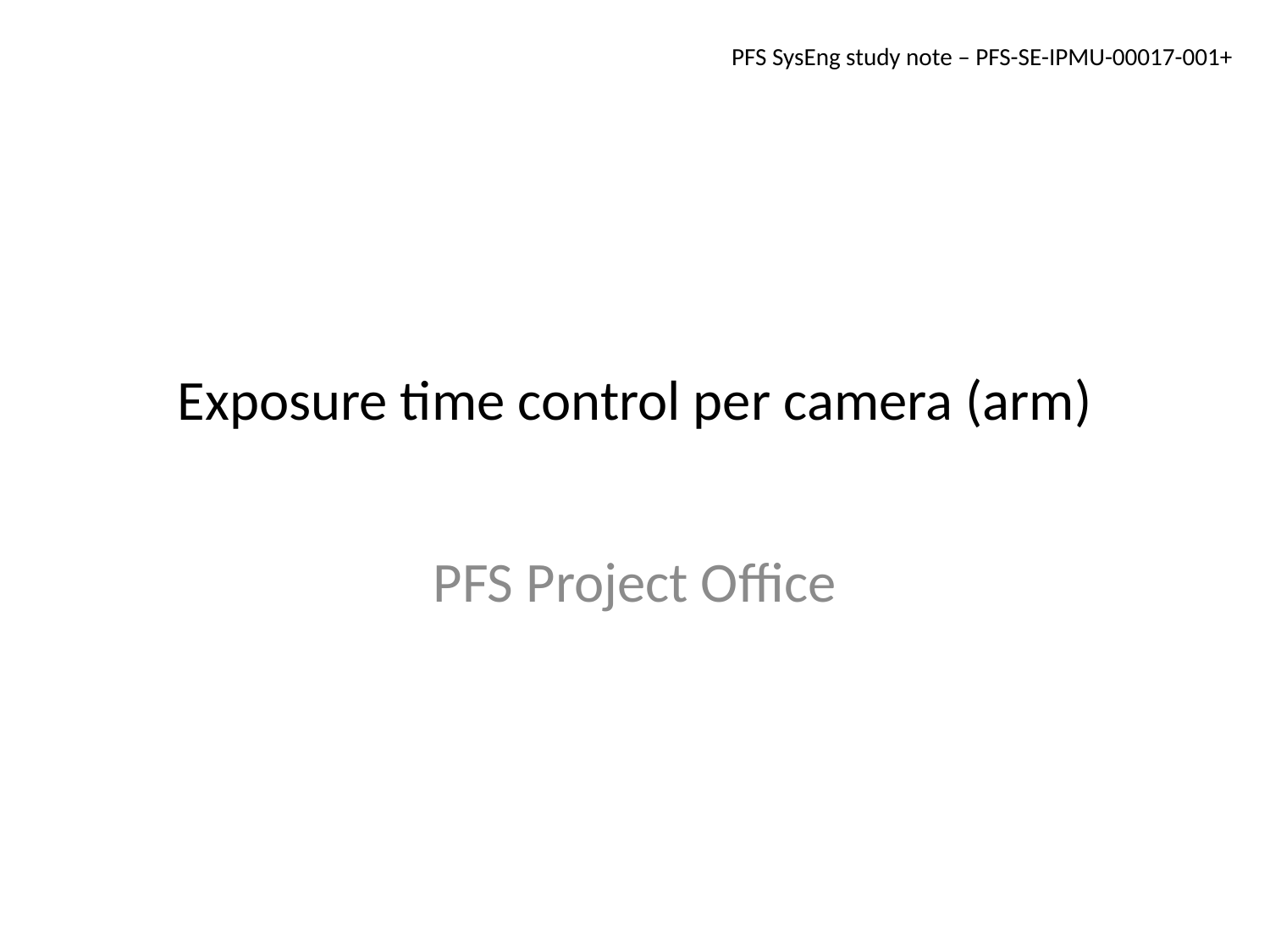

PFS SysEng study note – PFS-SE-IPMU-00017-001+
# Exposure time control per camera (arm)
PFS Project Office